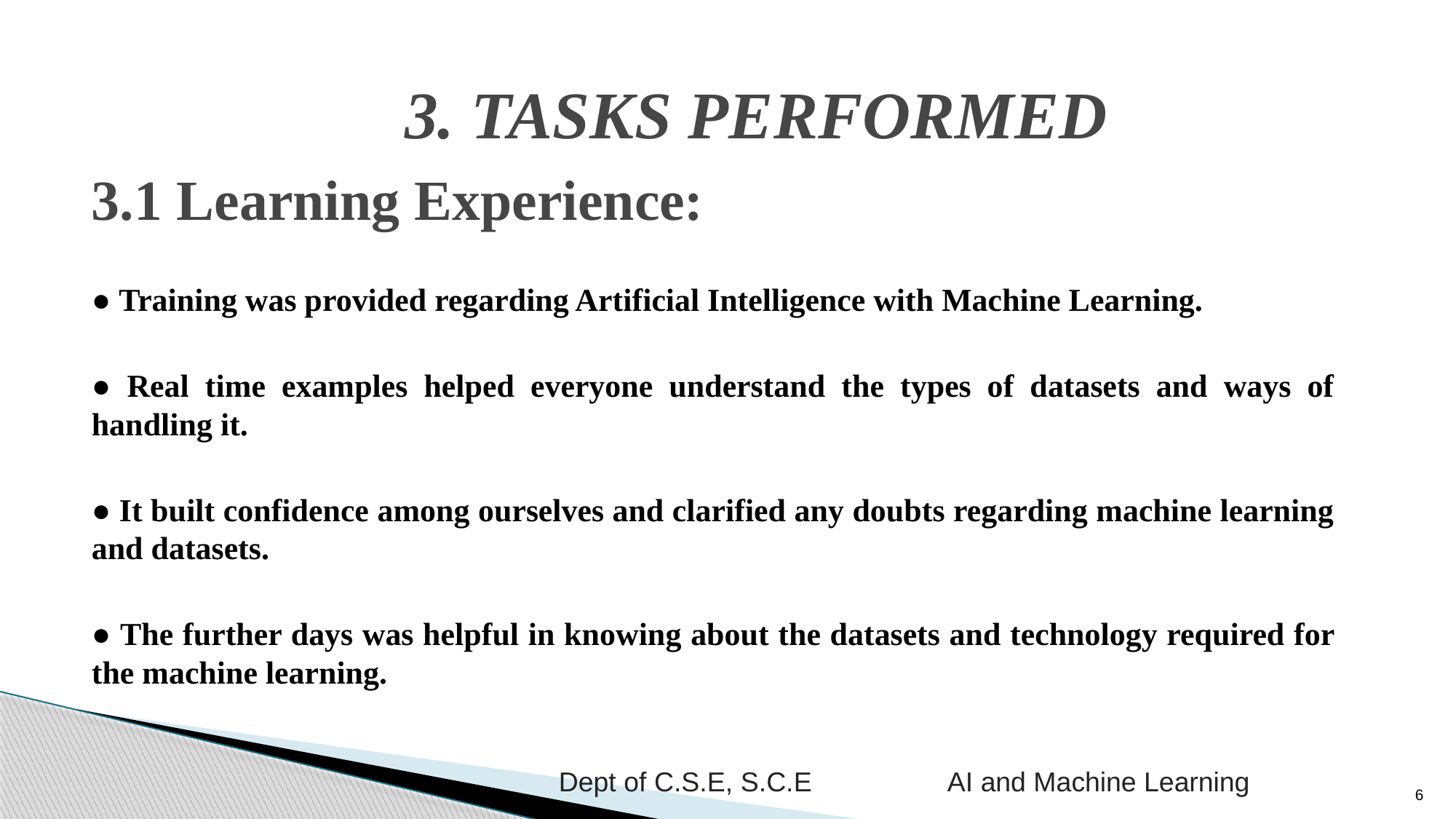

# 3. TASKS PERFORMED
3.1 Learning Experience:

● Training was provided regarding Artificial Intelligence with Machine Learning.

● Real time examples helped everyone understand the types of datasets and ways of handling it.

● It built confidence among ourselves and clarified any doubts regarding machine learning and datasets.

● The further days was helpful in knowing about the datasets and technology required for the machine learning.
6
Dept of C.S.E, S.C.E                  AI and Machine Learning